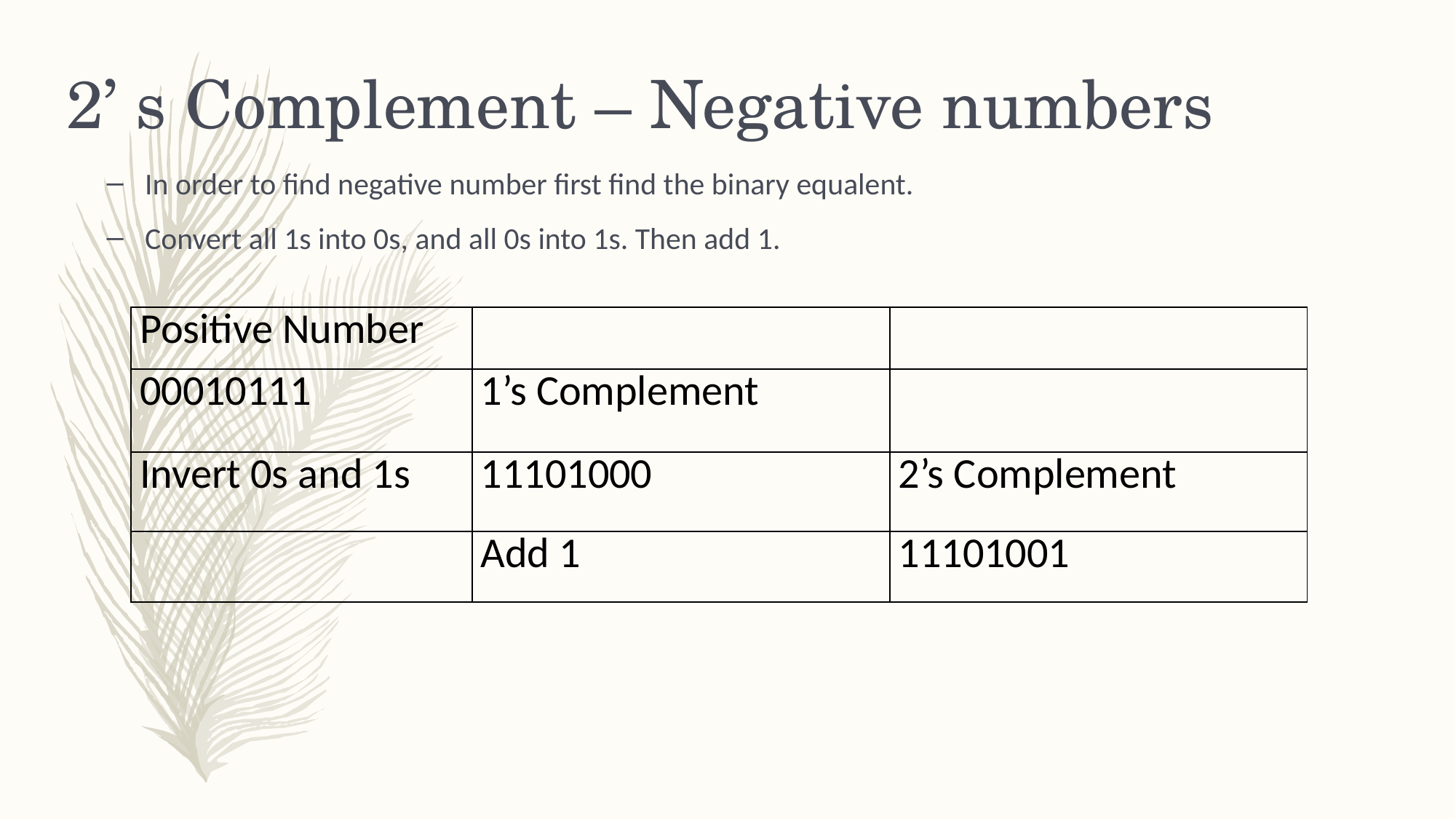

# 2’ s Complement – Negative numbers
In order to find negative number first find the binary equalent.
Convert all 1s into 0s, and all 0s into 1s. Then add 1.

| Positive Number |  |  |
| --- | --- | --- |
| 00010111 | 1’s Complement |  |
| Invert 0s and 1s | 11101000 | 2’s Complement |
|  | Add 1 | 11101001 |